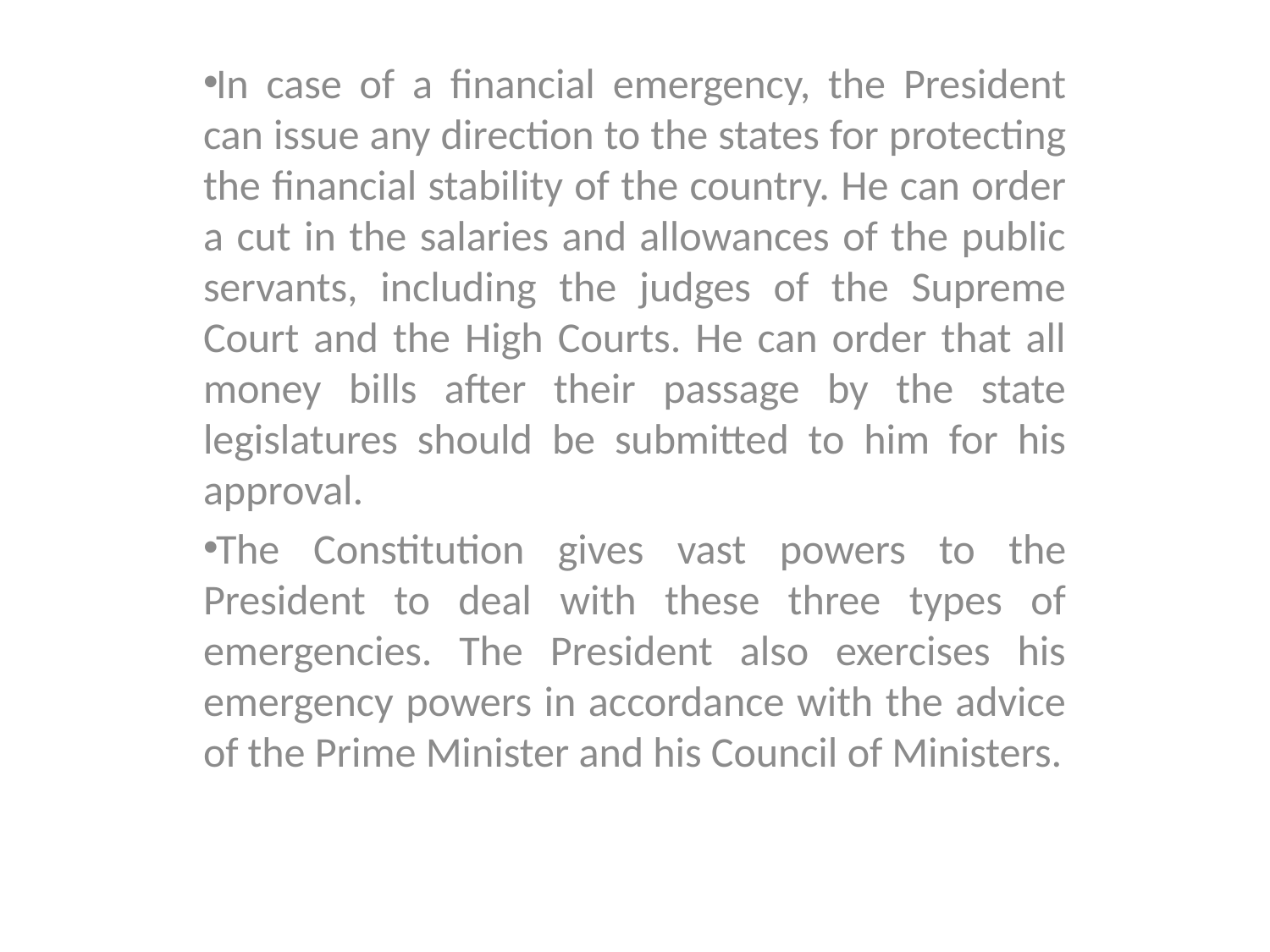

In case of a financial emergency, the President can issue any direction to the states for protecting the financial stability of the country. He can order a cut in the salaries and allowances of the public servants, including the judges of the Supreme Court and the High Courts. He can order that all money bills after their passage by the state legislatures should be submitted to him for his approval.
The Constitution gives vast powers to the President to deal with these three types of emergencies. The President also exercises his emergency powers in accordance with the advice of the Prime Minister and his Council of Ministers.